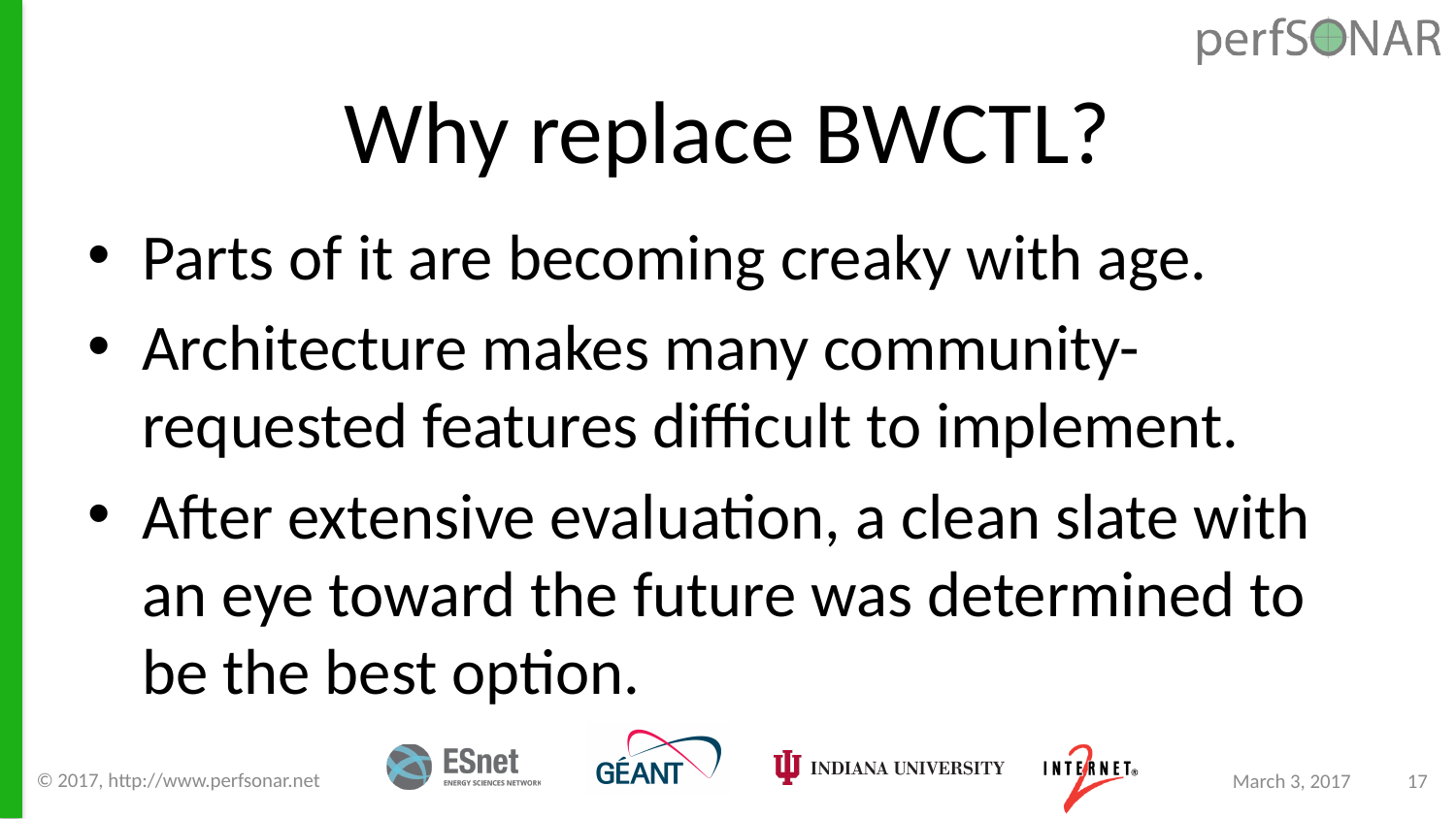

# Why replace BWCTL?
Parts of it are becoming creaky with age.
Architecture makes many community-requested features difficult to implement.
After extensive evaluation, a clean slate with an eye toward the future was determined to be the best option.
© 2017, http://www.perfsonar.net
March 3, 2017
17